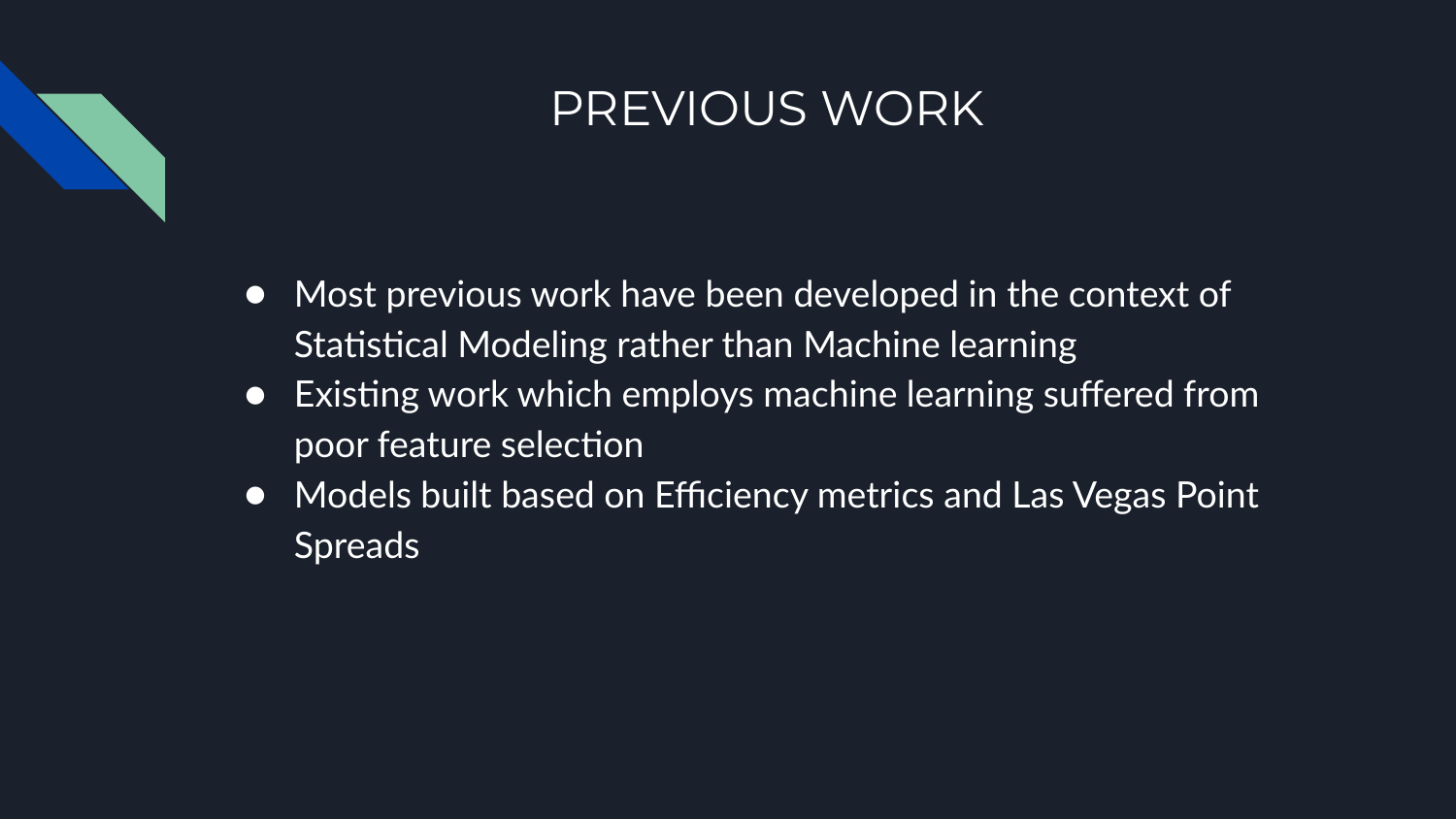

# PREVIOUS WORK
Most previous work have been developed in the context of Statistical Modeling rather than Machine learning
Existing work which employs machine learning suffered from poor feature selection
Models built based on Efficiency metrics and Las Vegas Point Spreads